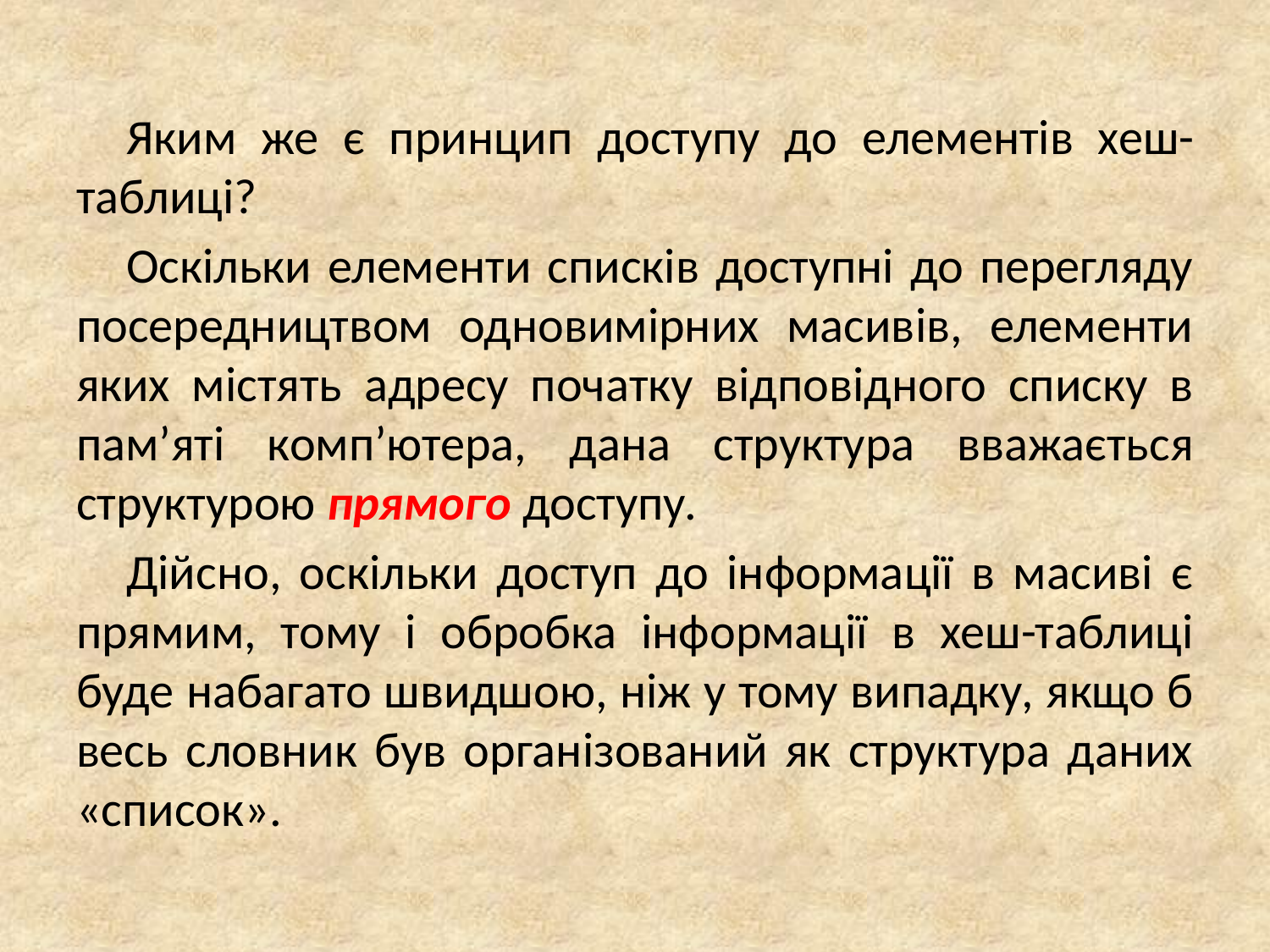

Яким же є принцип доступу до елементів хеш-таблиці?
Оскільки елементи списків доступні до перегляду посередництвом одновимірних масивів, елементи яких містять адресу початку відповідного списку в пам’яті комп’ютера, дана структура вважається структурою прямого доступу.
Дійсно, оскільки доступ до інформації в масиві є прямим, тому і обробка інформації в хеш-таблиці буде набагато швидшою, ніж у тому випадку, якщо б весь словник був організований як структура даних «список».